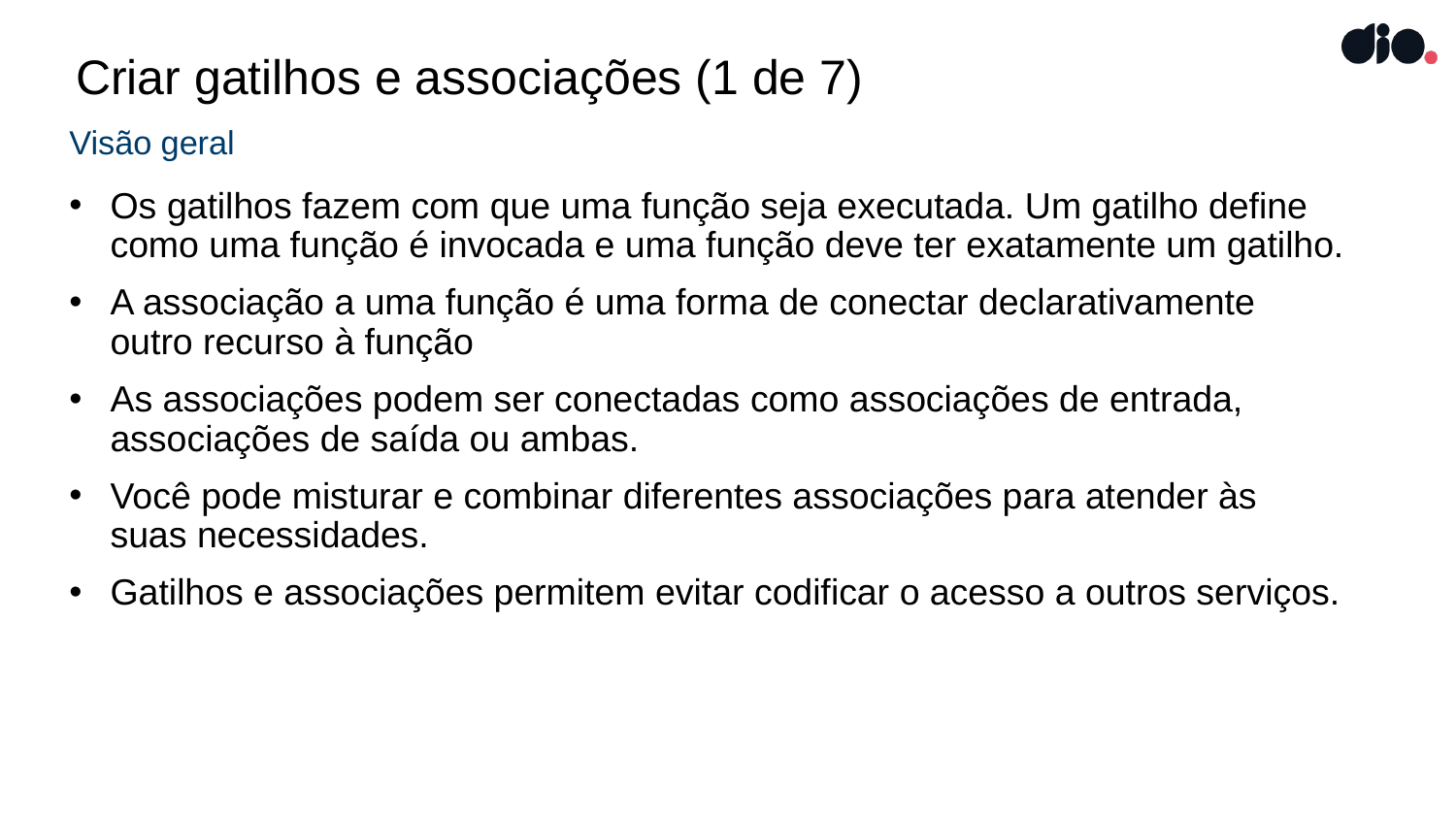

# Criar gatilhos e associações (1 de 7)
Visão geral
Os gatilhos fazem com que uma função seja executada. Um gatilho define
como uma função é invocada e uma função deve ter exatamente um gatilho.
A associação a uma função é uma forma de conectar declarativamente
outro recurso à função
As associações podem ser conectadas como associações de entrada,
associações de saída ou ambas.
Você pode misturar e combinar diferentes associações para atender às
suas necessidades.
Gatilhos e associações permitem evitar codificar o acesso a outros serviços.